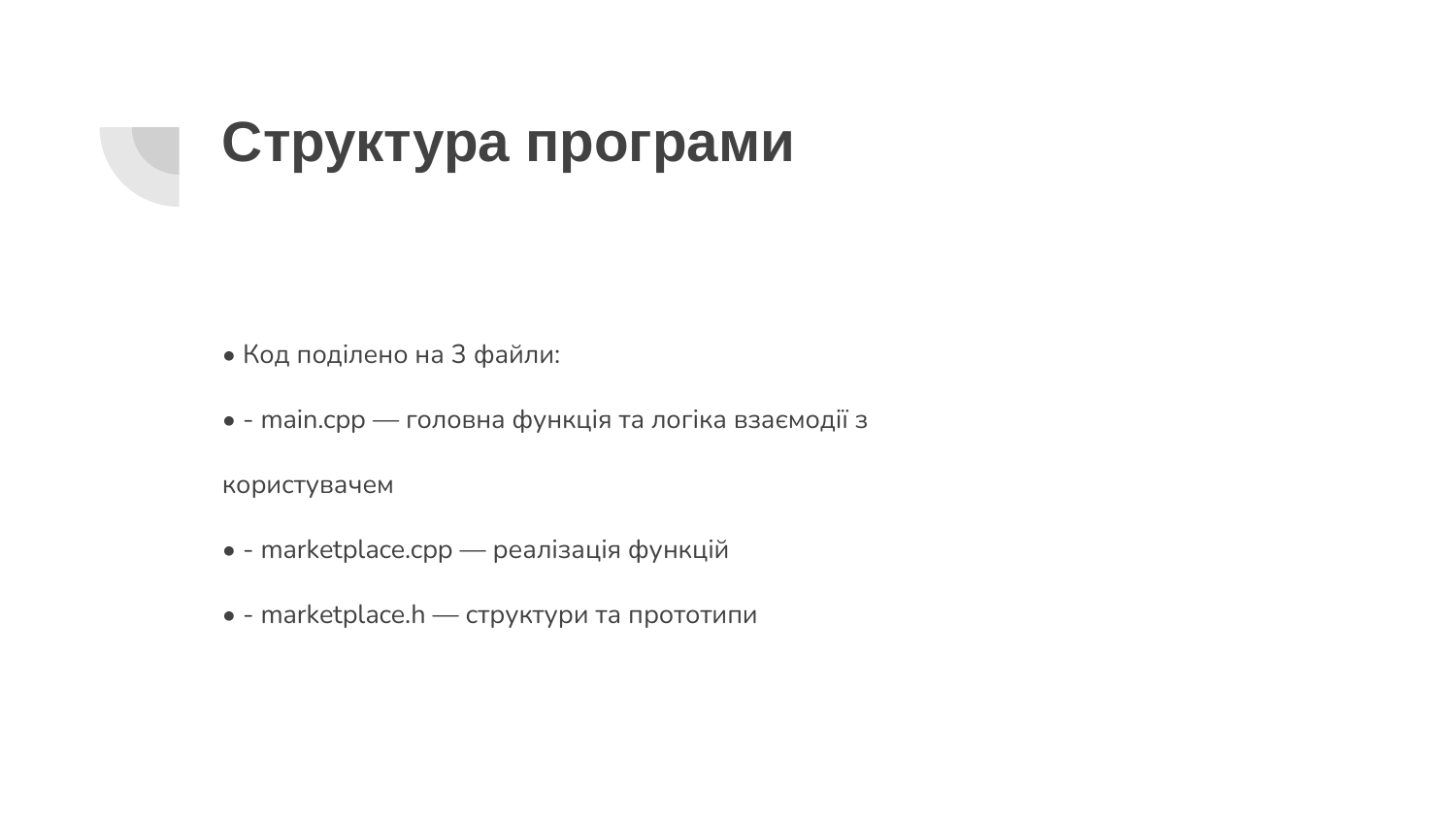

# Структура програми
• Код поділено на 3 файли:
• - main.cpp — головна функція та логіка взаємодії з
користувачем
• - marketplace.cpp — реалізація функцій
• - marketplace.h — структури та прототипи